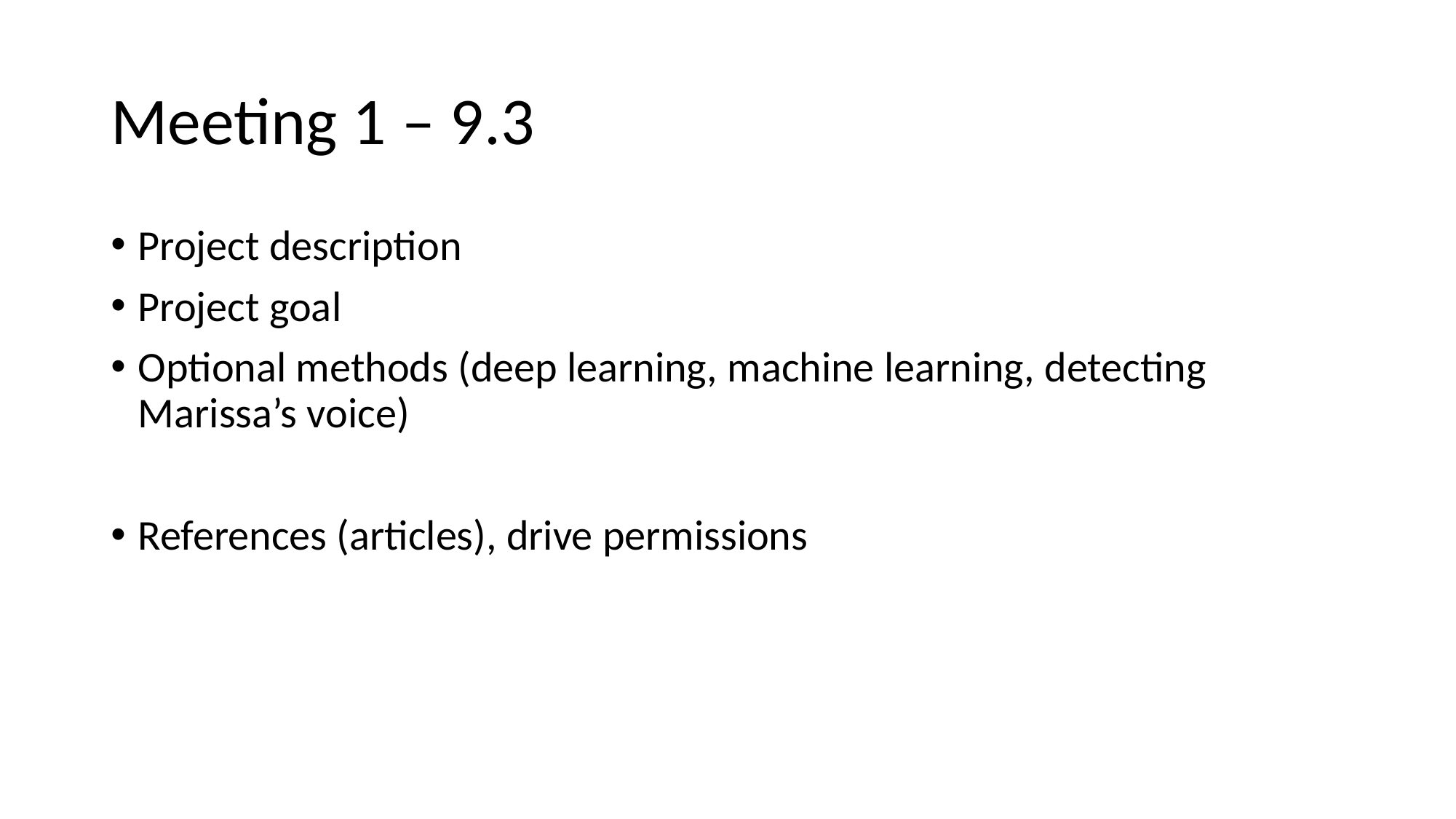

# Meeting 1 – 9.3
Project description
Project goal
Optional methods (deep learning, machine learning, detecting Marissa’s voice)

References (articles), drive permissions